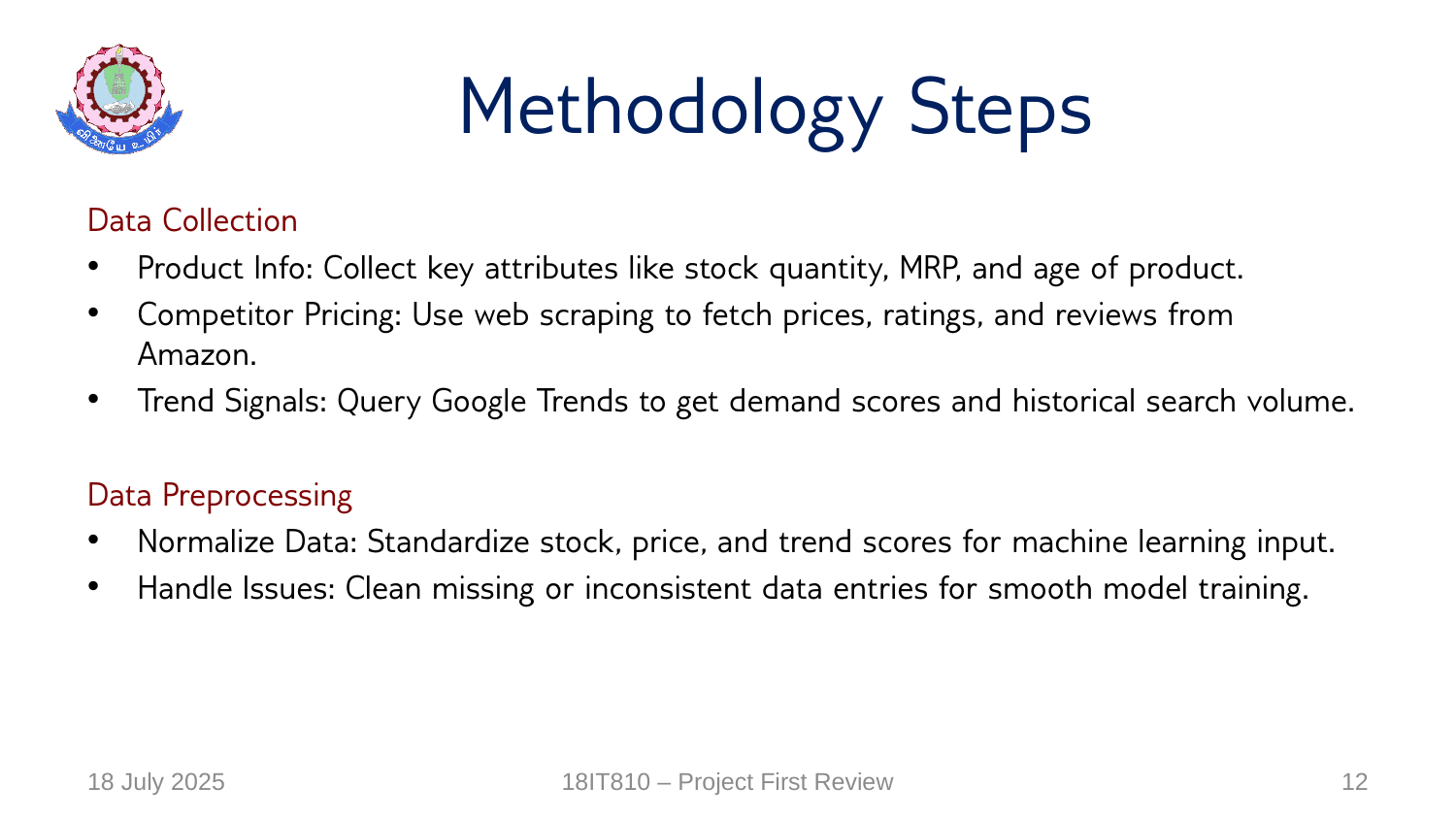

# Methodology Steps
Data Collection
Product Info: Collect key attributes like stock quantity, MRP, and age of product.
Competitor Pricing: Use web scraping to fetch prices, ratings, and reviews from Amazon.
Trend Signals: Query Google Trends to get demand scores and historical search volume.

Data Preprocessing
Normalize Data: Standardize stock, price, and trend scores for machine learning input.
Handle Issues: Clean missing or inconsistent data entries for smooth model training.
18 July 2025
18IT810 – Project First Review
12